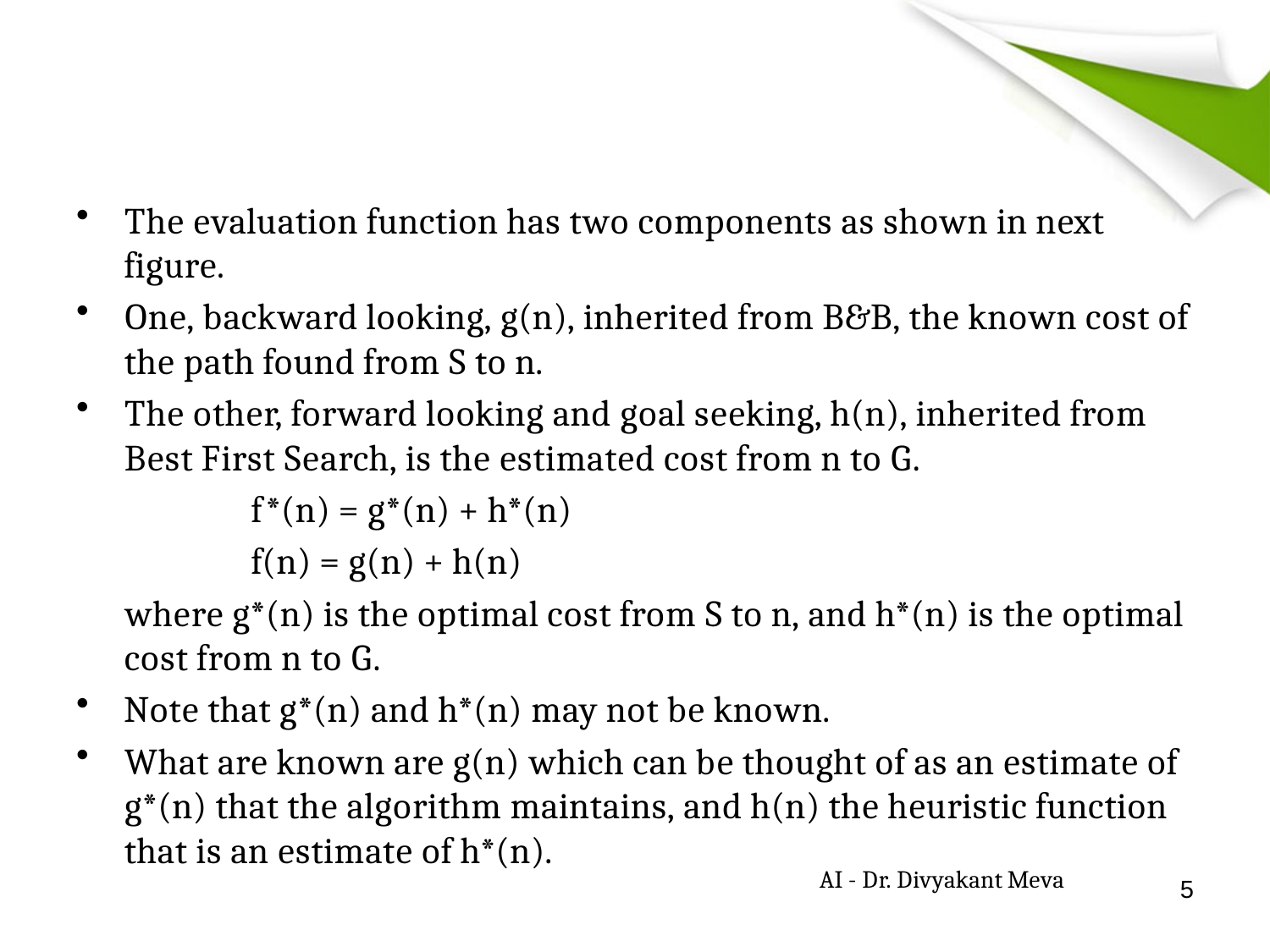

#
The evaluation function has two components as shown in next figure.
One, backward looking, g(n), inherited from B&B, the known cost of the path found from S to n.
The other, forward looking and goal seeking, h(n), inherited from Best First Search, is the estimated cost from n to G.
		f*(n) = g*(n) + h*(n)
		f(n) = g(n) + h(n)
	where g*(n) is the optimal cost from S to n, and h*(n) is the optimal cost from n to G.
Note that g*(n) and h*(n) may not be known.
What are known are g(n) which can be thought of as an estimate of g*(n) that the algorithm maintains, and h(n) the heuristic function that is an estimate of h*(n).
AI - Dr. Divyakant Meva
5